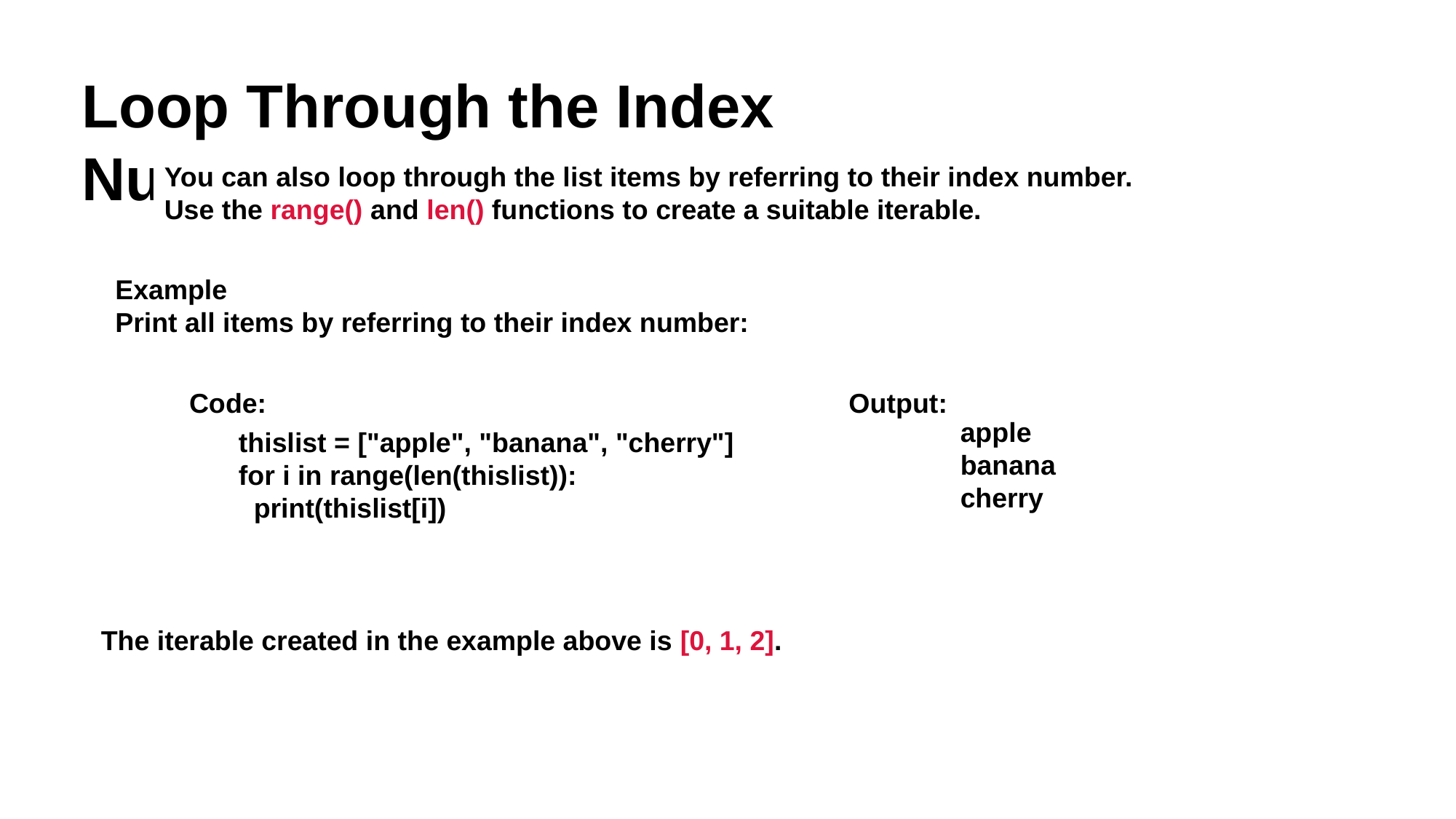

Loop Through the Index Numbers
You can also loop through the list items by referring to their index number.
Use the range() and len() functions to create a suitable iterable.
Example
Print all items by referring to their index number:
Code:
Output:
apple
banana
cherry
thislist = ["apple", "banana", "cherry"]
for i in range(len(thislist)):
  print(thislist[i])
The iterable created in the example above is [0, 1, 2].